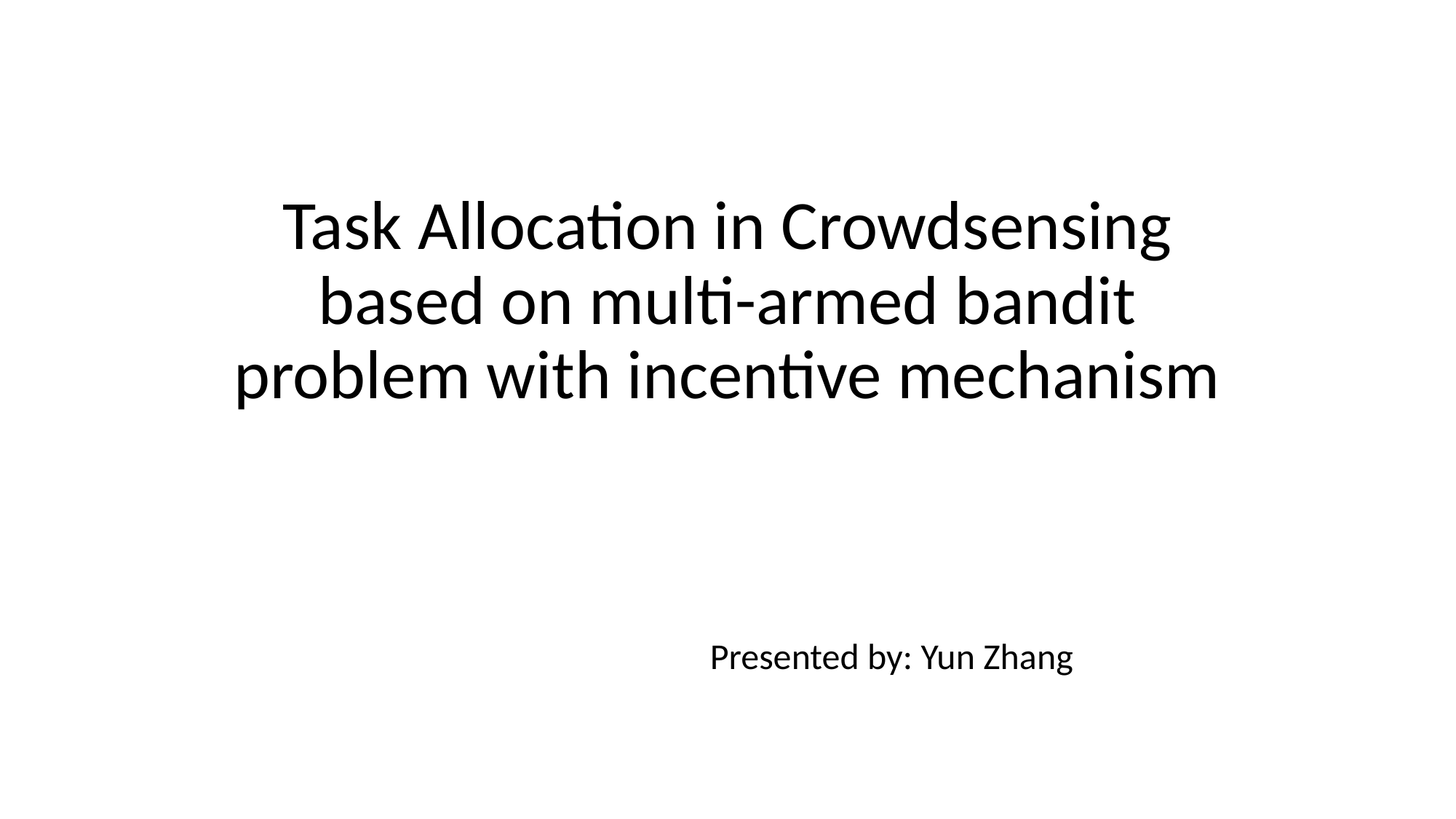

# Task Allocation in Crowdsensing based on multi-armed bandit problem with incentive mechanism
Presented by: Yun Zhang